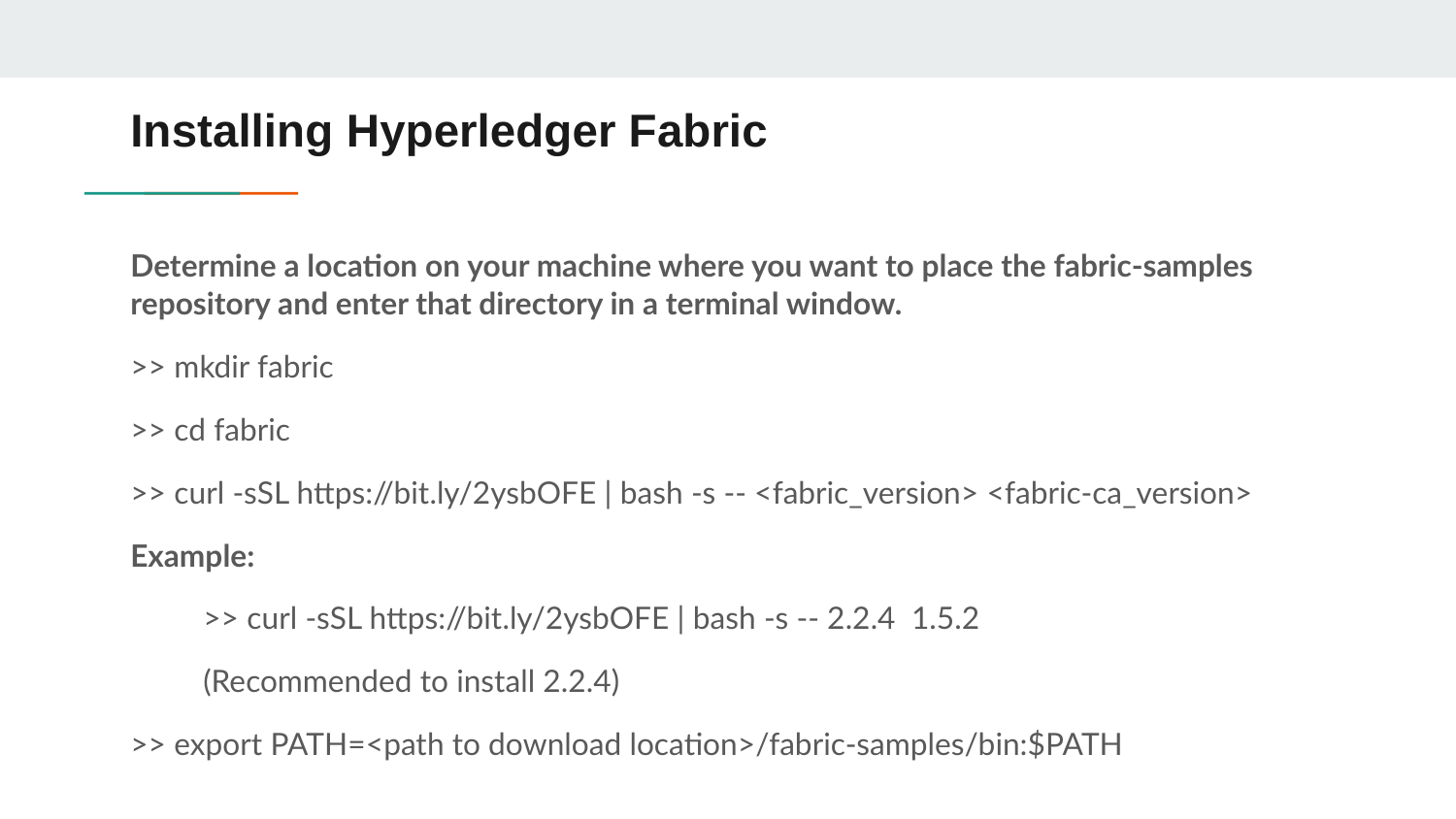

# Installing Hyperledger Fabric
Determine a location on your machine where you want to place the fabric-samples repository and enter that directory in a terminal window.
>> mkdir fabric
>> cd fabric
>> curl -sSL https://bit.ly/2ysbOFE | bash -s -- <fabric_version> <fabric-ca_version>
Example:
>> curl -sSL https://bit.ly/2ysbOFE | bash -s -- 2.2.4  1.5.2
(Recommended to install 2.2.4)
>> export PATH=<path to download location>/fabric-samples/bin:$PATH